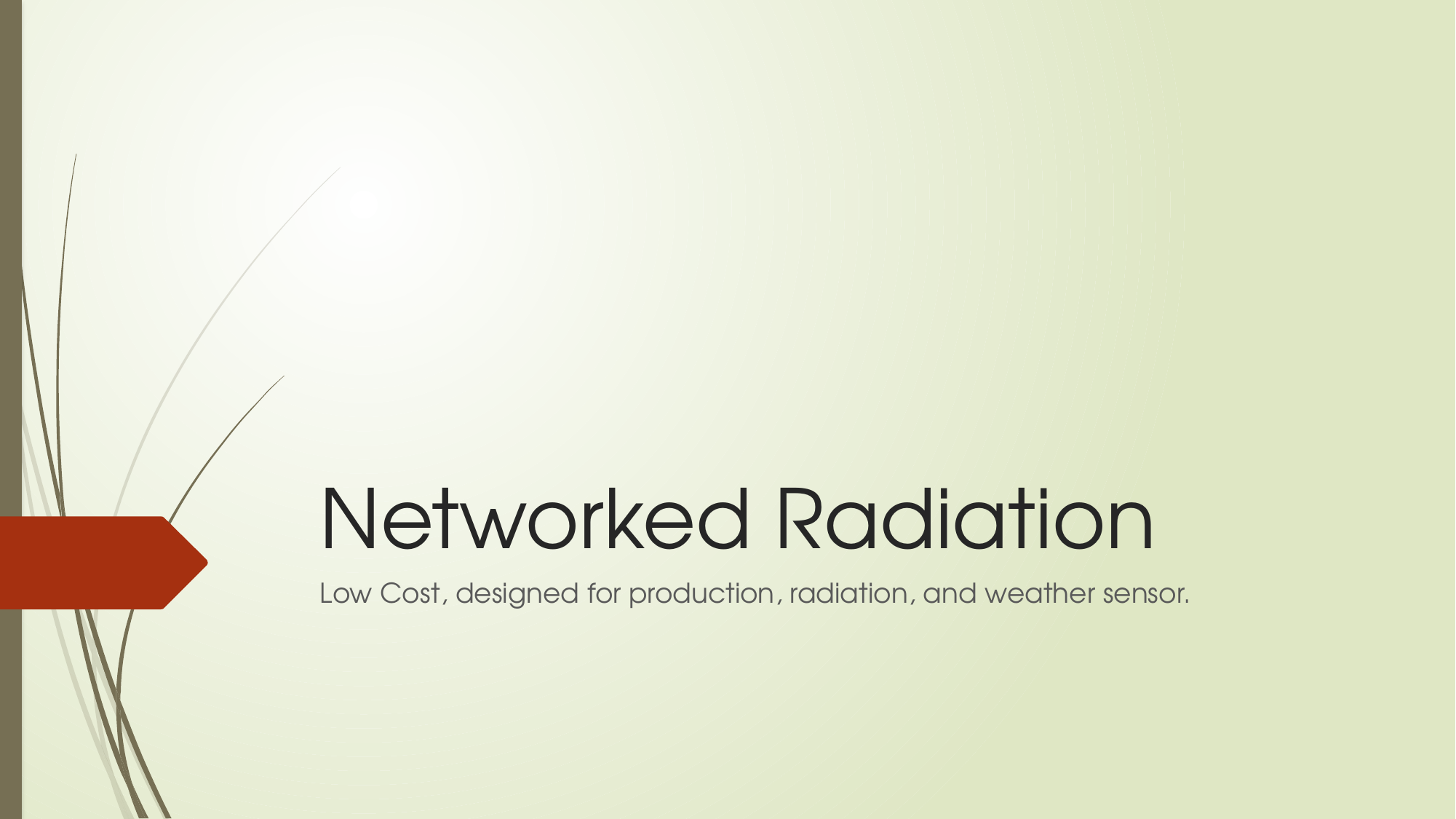

# Networked Radiation
Low Cost, designed for production, radiation, and weather sensor.